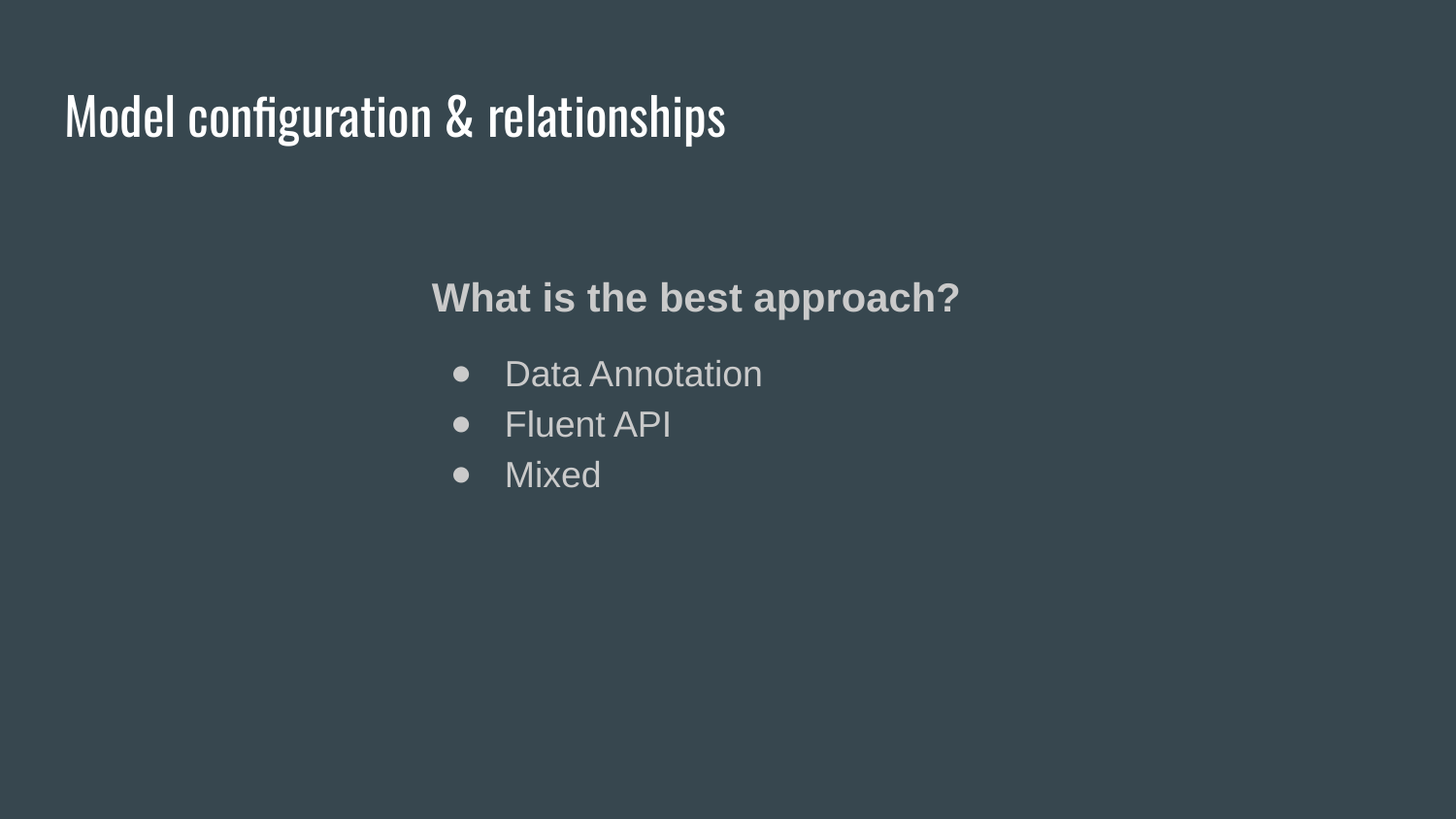

# Model configuration & relationships

What is the best approach?
Data Annotation
Fluent API
Mixed